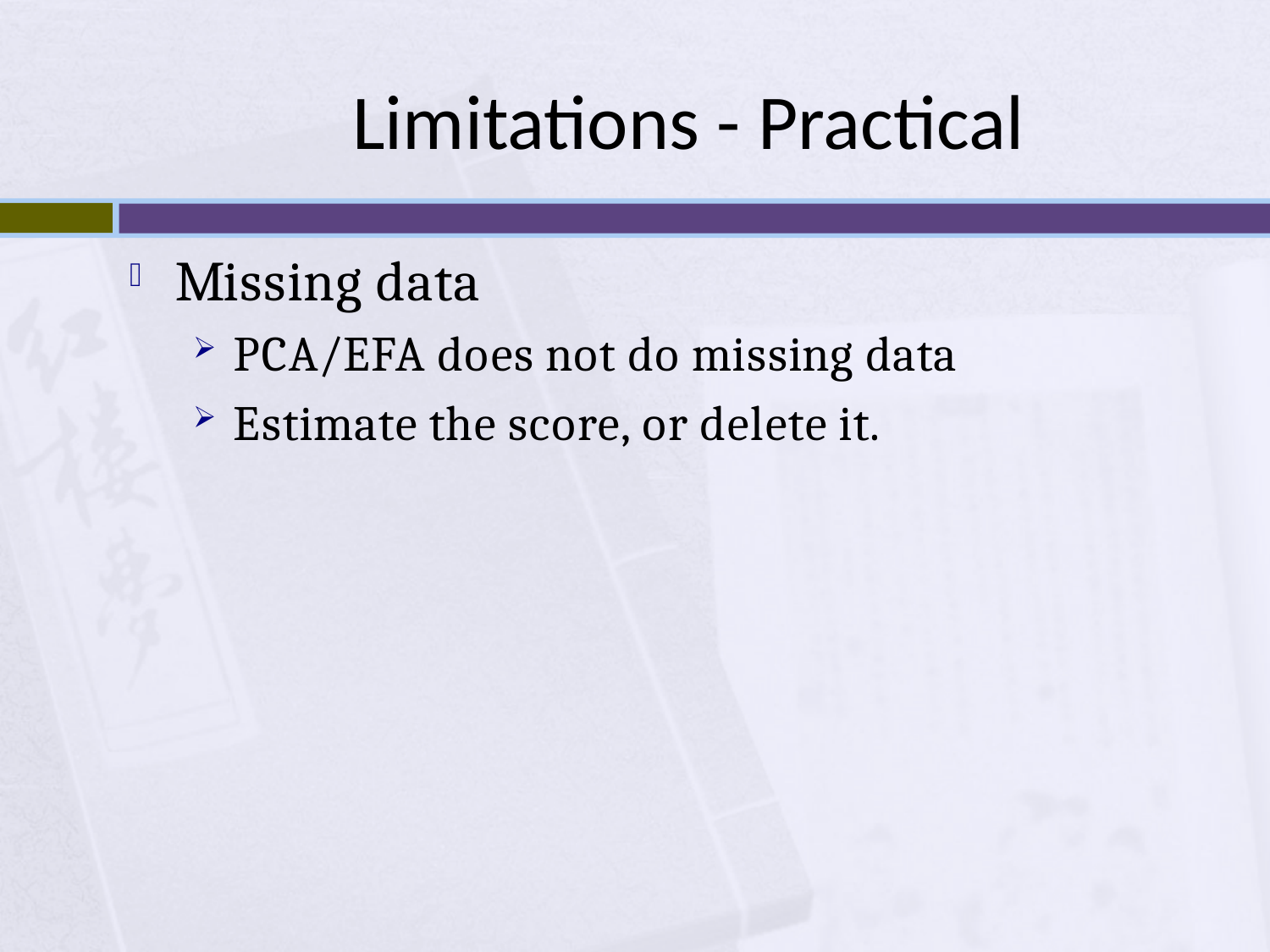

# Limitations - Practical
Missing data
PCA/EFA does not do missing data
Estimate the score, or delete it.